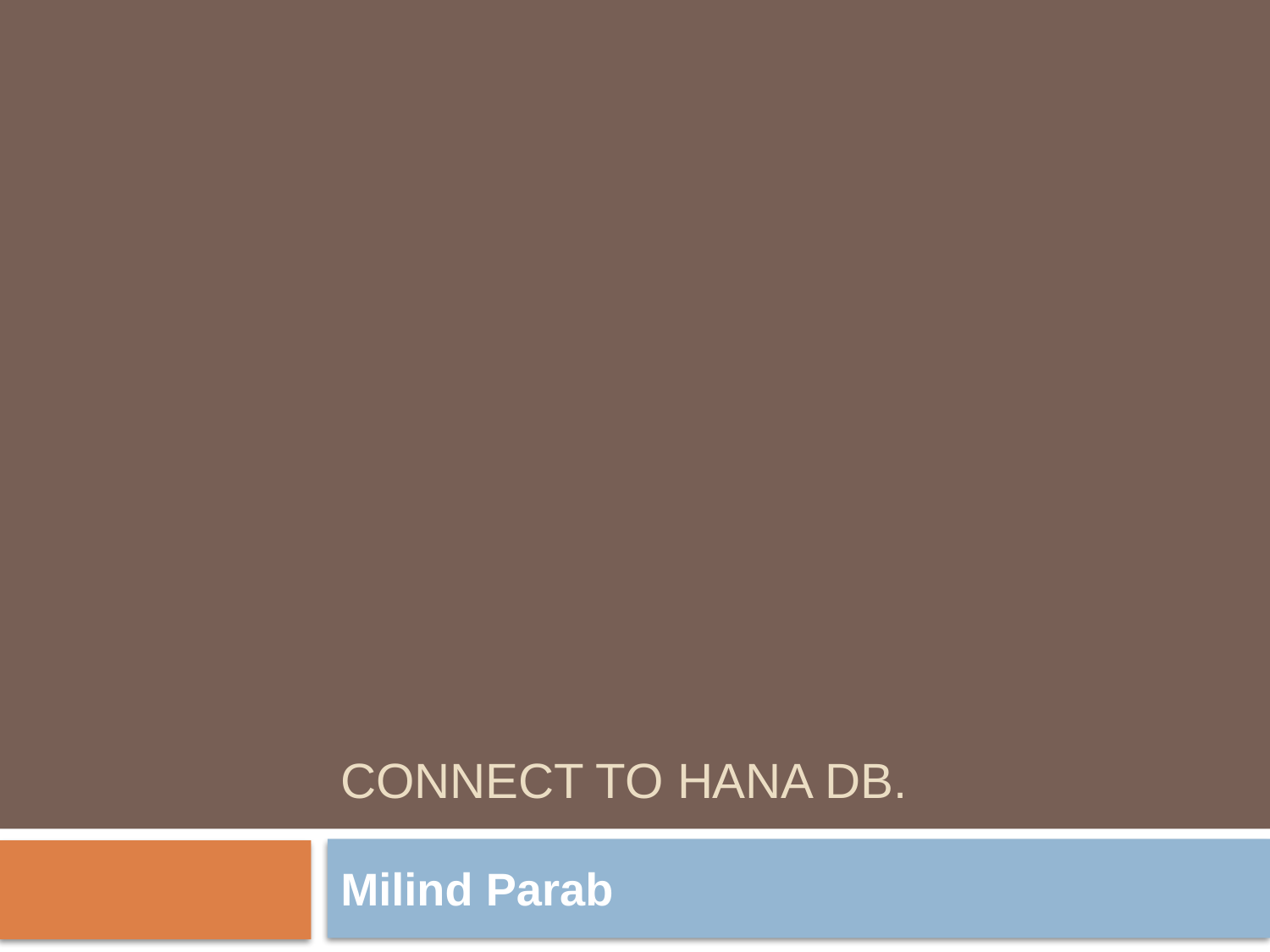

# CONNECT TO HANA DB.
Milind Parab